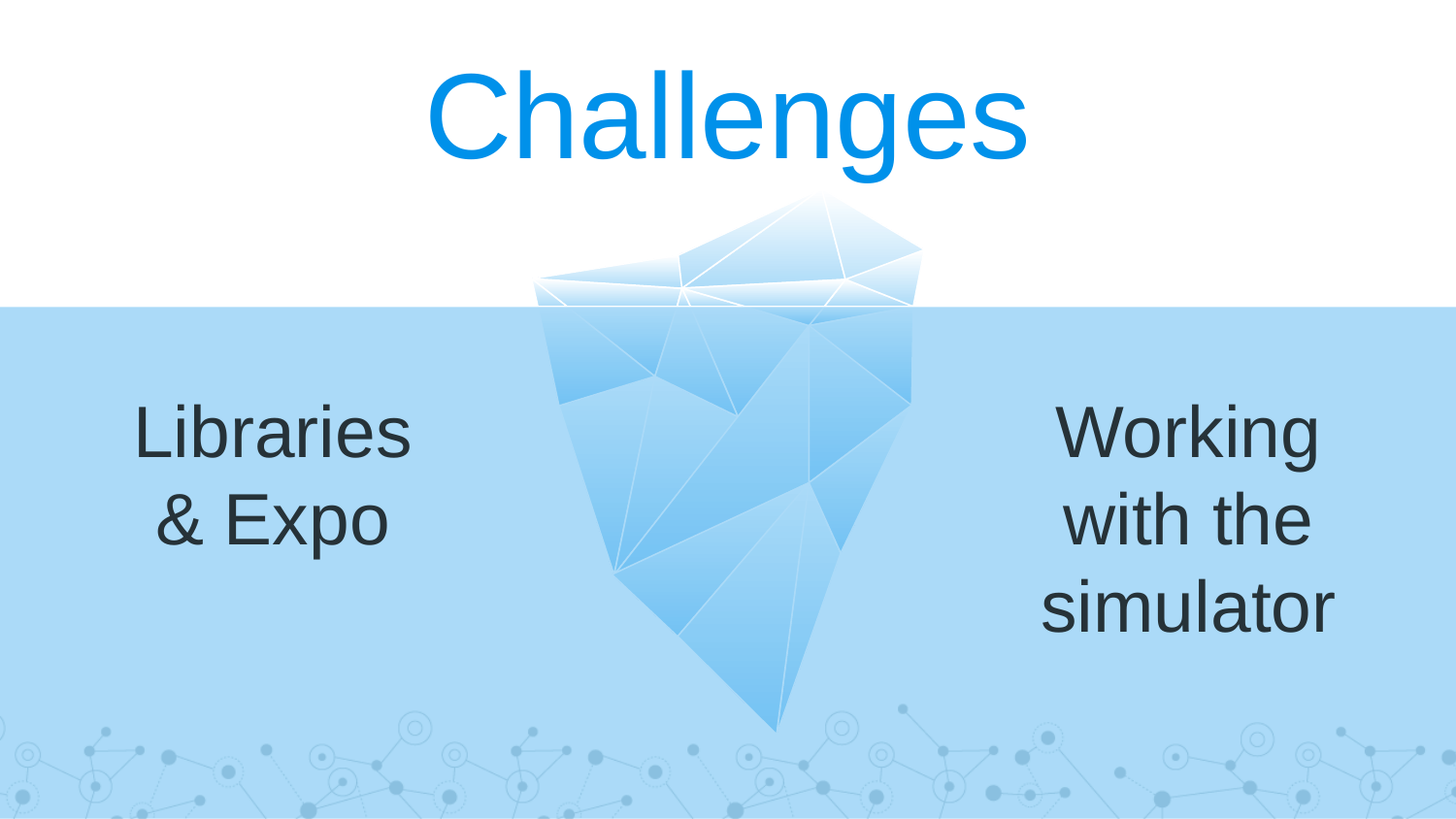

# Challenges

Libraries & Expo
Working with the simulator